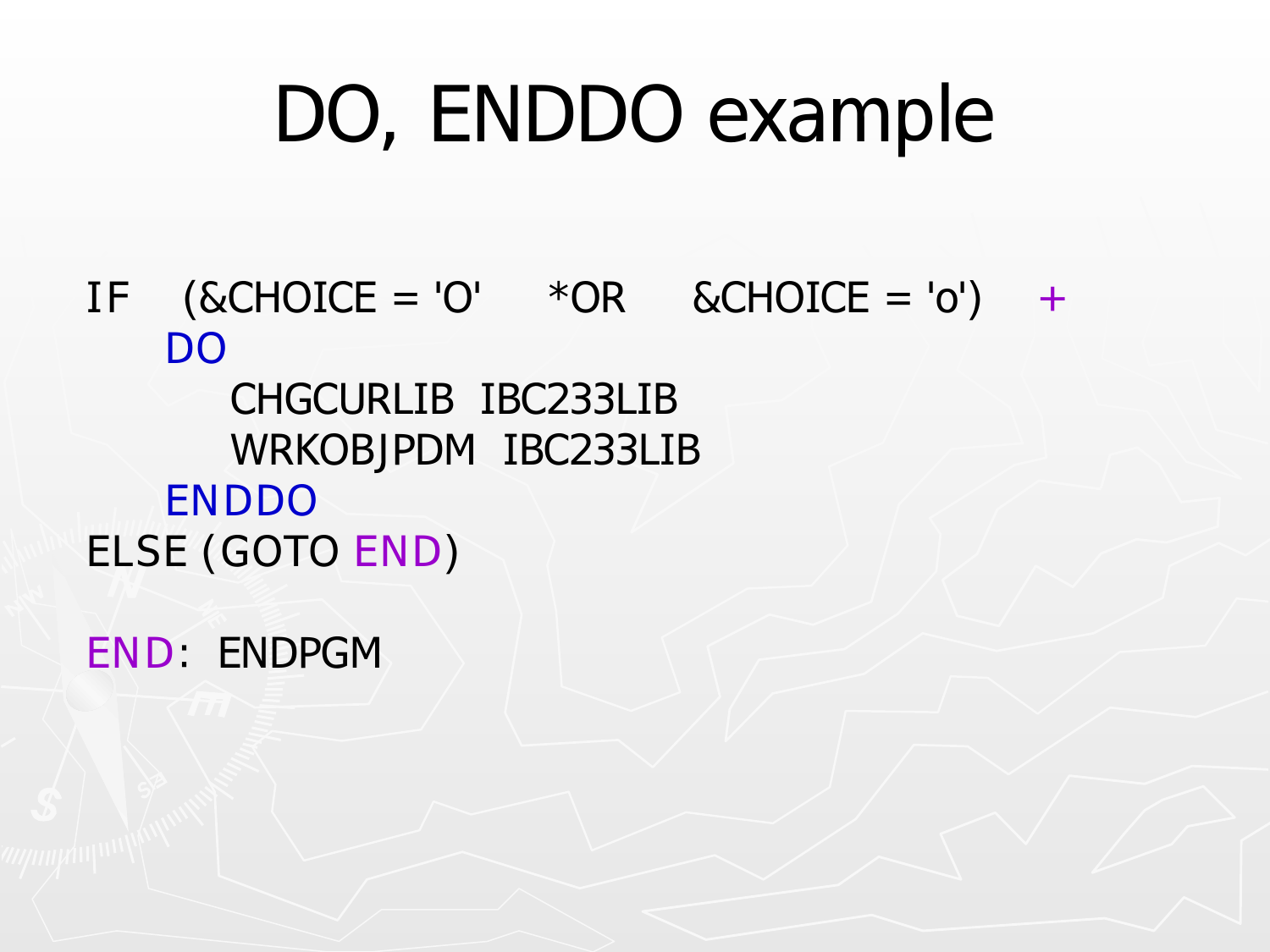

# DO, ENDDO example
IF    (&CHOICE = 'O'     *OR     &CHOICE = 'o')    +
      DO
           CHGCURLIB  IBC233LIB
           WRKOBJPDM  IBC233LIB
      ENDDO
ELSE (GOTO END)

END:  ENDPGM